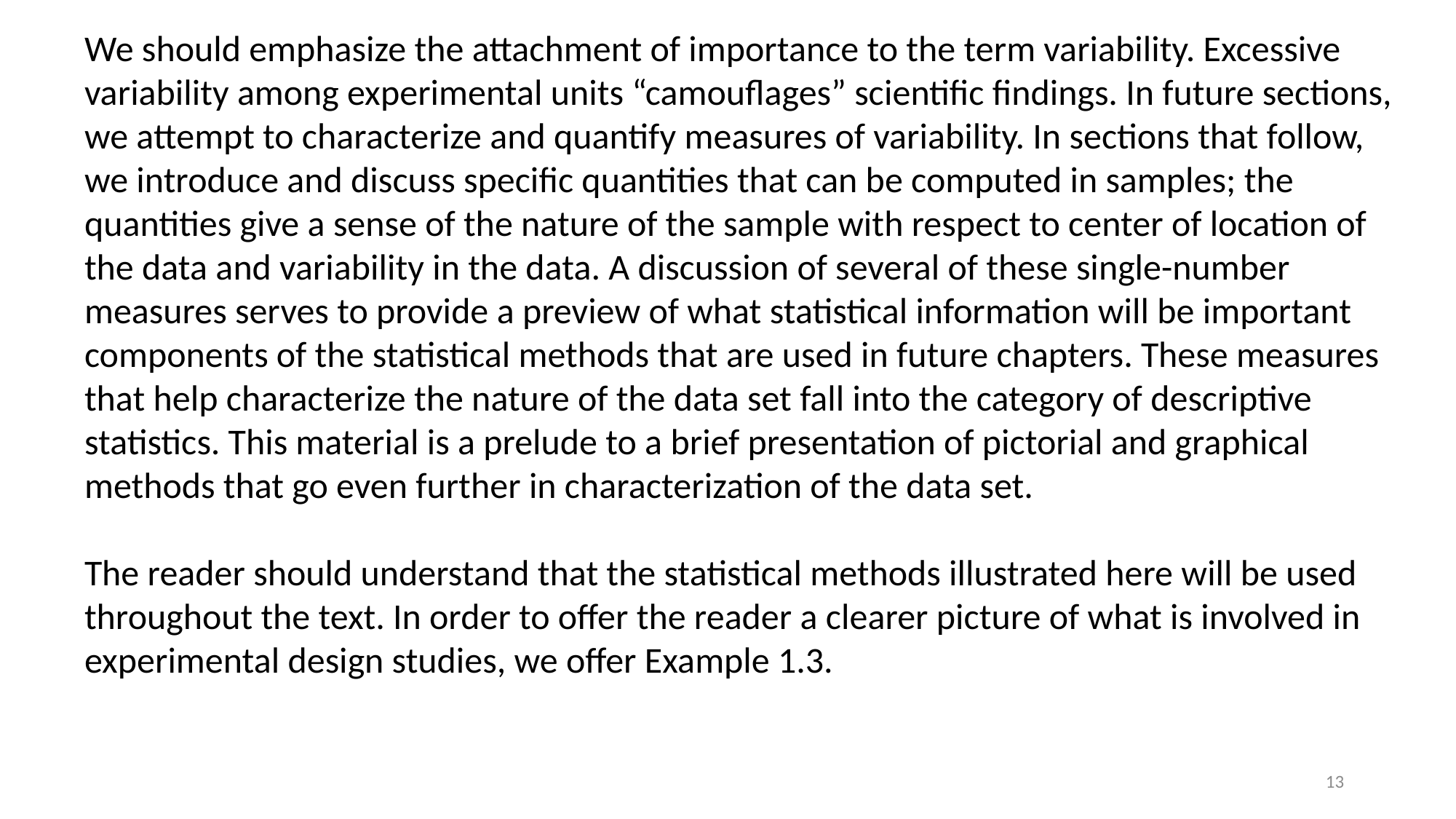

We should emphasize the attachment of importance to the term variability. Excessive variability among experimental units “camouflages” scientific findings. In future sections, we attempt to characterize and quantify measures of variability. In sections that follow, we introduce and discuss specific quantities that can be computed in samples; the quantities give a sense of the nature of the sample with respect to center of location of the data and variability in the data. A discussion of several of these single-number measures serves to provide a preview of what statistical information will be important components of the statistical methods that are used in future chapters. These measures that help characterize the nature of the data set fall into the category of descriptive statistics. This material is a prelude to a brief presentation of pictorial and graphical methods that go even further in characterization of the data set.

The reader should understand that the statistical methods illustrated here will be used throughout the text. In order to offer the reader a clearer picture of what is involved in experimental design studies, we offer Example 1.3.
13